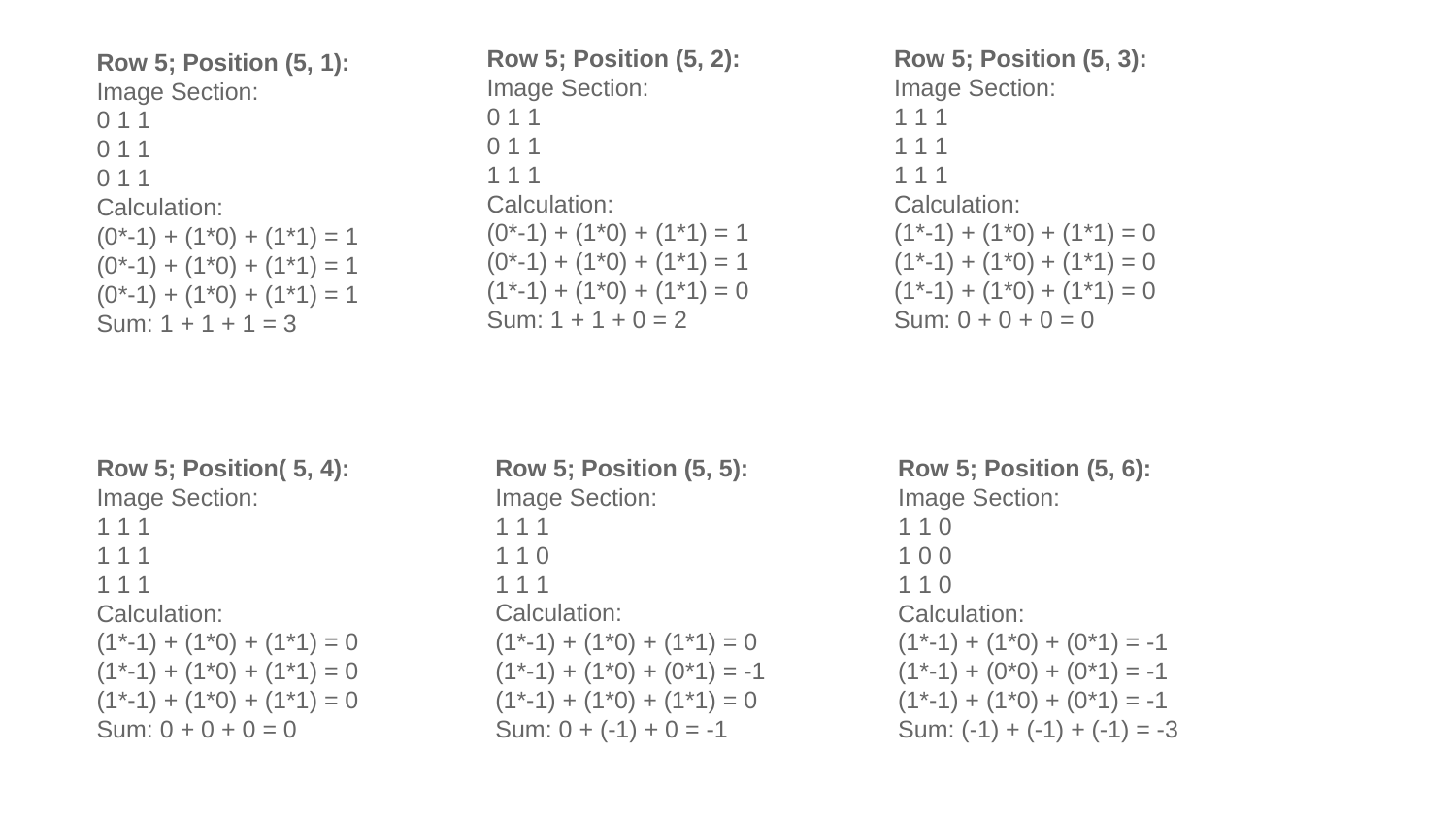

Row 5; Position (5, 2):
Image Section:
0 1 1
0 1 1
1 1 1
Calculation:
(0*-1) + (1*0) + (1*1) = 1
(0*-1) + (1*0) + (1*1) = 1
(1*-1) + (1*0) + (1*1) = 0
Sum: 1 + 1 + 0 = 2

Row 5; Position (5, 3):
Image Section:
1 1 1
1 1 1
1 1 1
Calculation:
(1*-1) + (1*0) + (1*1) = 0
(1*-1) + (1*0) + (1*1) = 0
(1*-1) + (1*0) + (1*1) = 0
Sum: 0 + 0 + 0 = 0

Row 5; Position (5, 1):
Image Section:
0 1 1
0 1 1
0 1 1
Calculation:
(0*-1) + (1*0) + (1*1) = 1
(0*-1) + (1*0) + (1*1) = 1
(0*-1) + (1*0) + (1*1) = 1
Sum: 1 + 1 + 1 = 3

Row 5; Position( 5, 4):
Image Section:
1 1 1
1 1 1
1 1 1
Calculation:
(1*-1) + (1*0) + (1*1) = 0
(1*-1) + (1*0) + (1*1) = 0
(1*-1) + (1*0) + (1*1) = 0
Sum: 0 + 0 + 0 = 0

Row 5; Position (5, 5):
Image Section:
1 1 1
1 1 0
1 1 1
Calculation:
(1*-1) + (1*0) + (1*1) = 0
(1*-1) + (1*0) + (0*1) = -1
(1*-1) + (1*0) + (1*1) = 0
Sum: 0 + (-1) + 0 = -1

Row 5; Position (5, 6):
Image Section:
1 1 0
1 0 0
1 1 0
Calculation:
(1*-1) + (1*0) + (0*1) = -1
(1*-1) + (0*0) + (0*1) = -1
(1*-1) + (1*0) + (0*1) = -1
Sum: (-1) + (-1) + (-1) = -3